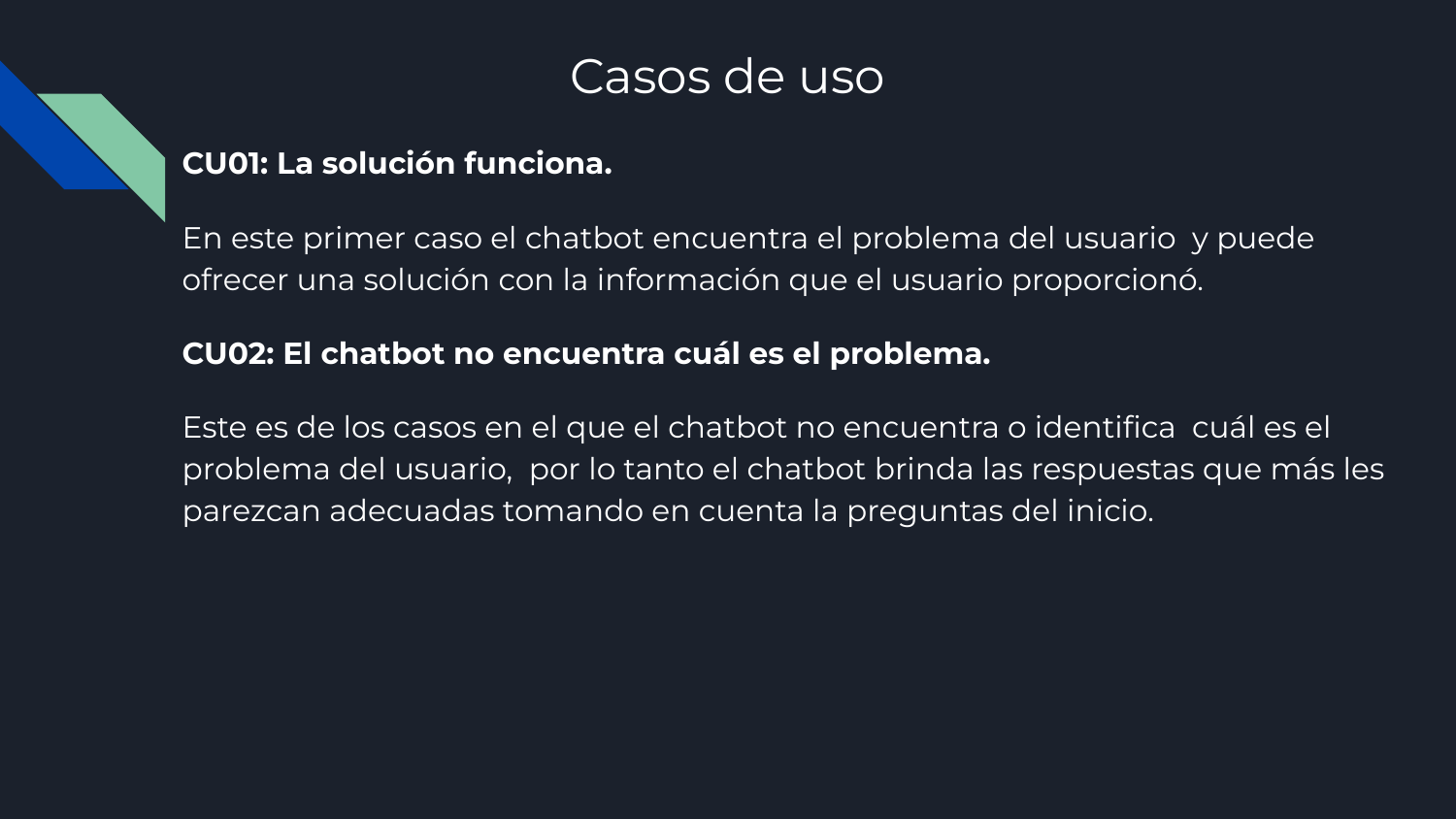

# Casos de uso
CU01: La solución funciona.
En este primer caso el chatbot encuentra el problema del usuario  y puede ofrecer una solución con la información que el usuario proporcionó.
CU02: El chatbot no encuentra cuál es el problema.
Este es de los casos en el que el chatbot no encuentra o identifica  cuál es el problema del usuario,  por lo tanto el chatbot brinda las respuestas que más les parezcan adecuadas tomando en cuenta la preguntas del inicio.